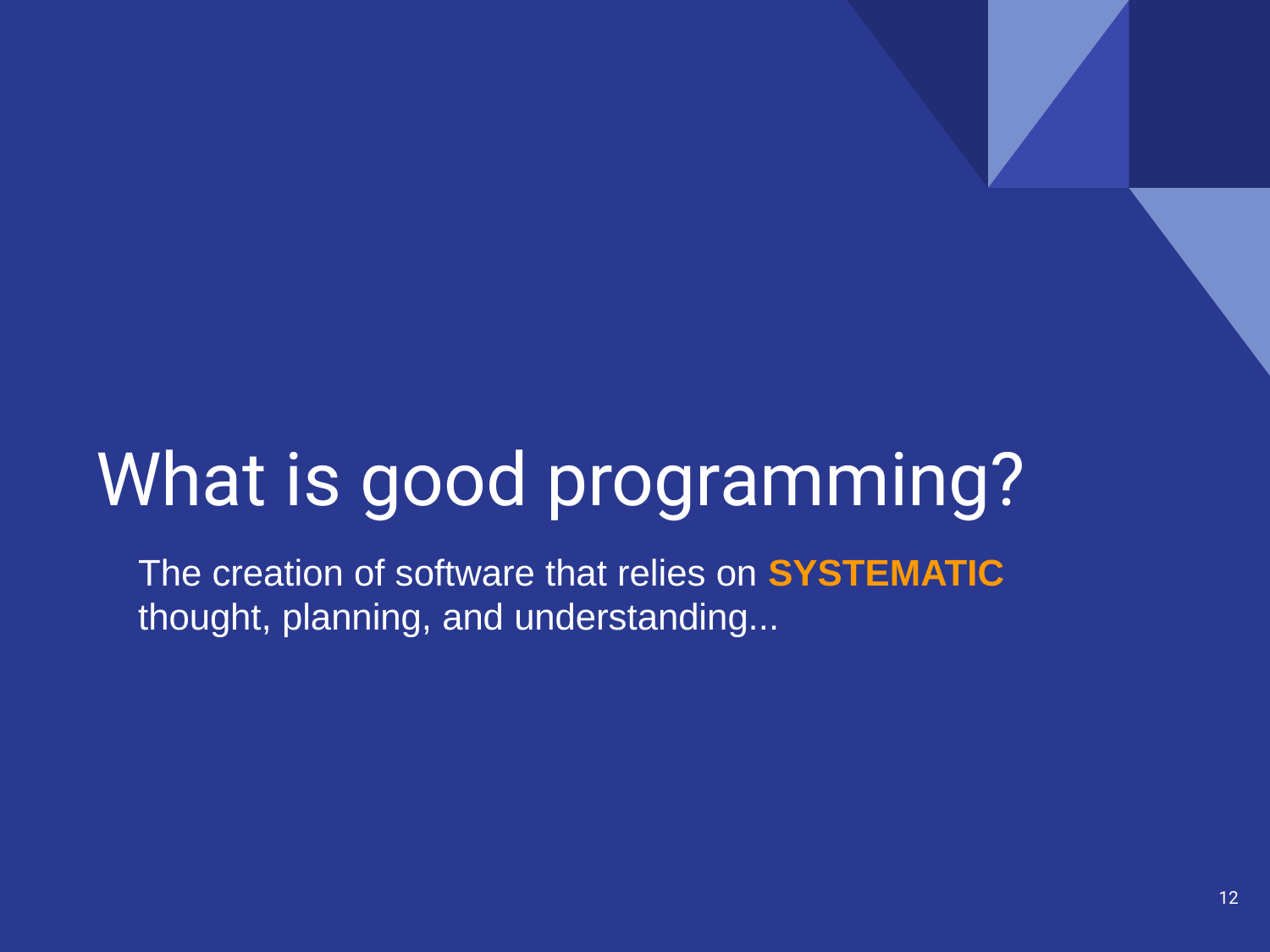

# What is good programming?
The creation of software that relies on SYSTEMATIC thought, planning, and understanding...

12